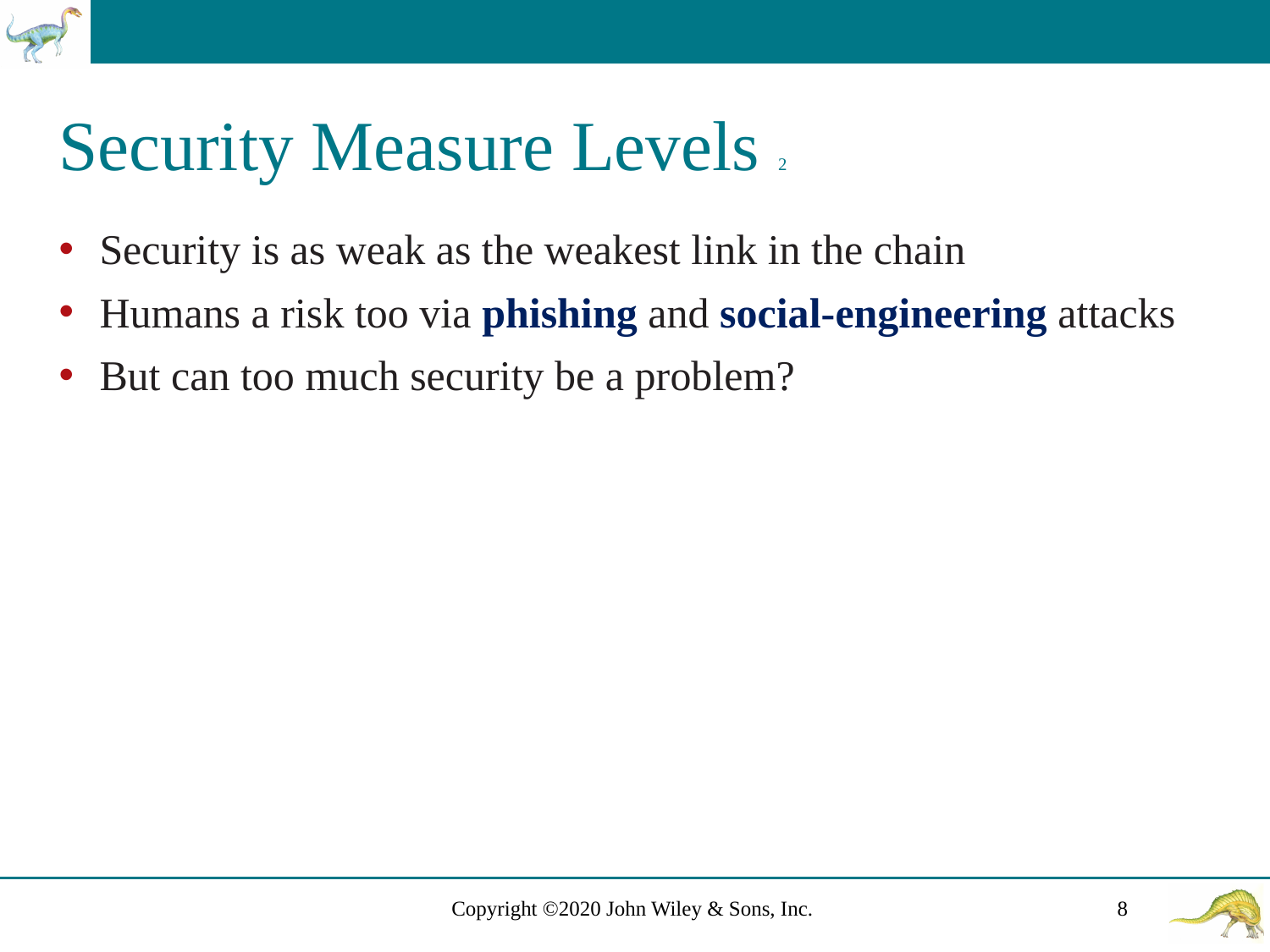

# Security Measure Levels 2
Security is as weak as the weakest link in the chain
Humans a risk too via phishing and social-engineering attacks
But can too much security be a problem?
Copyright ©2020 John Wiley & Sons, Inc.
8